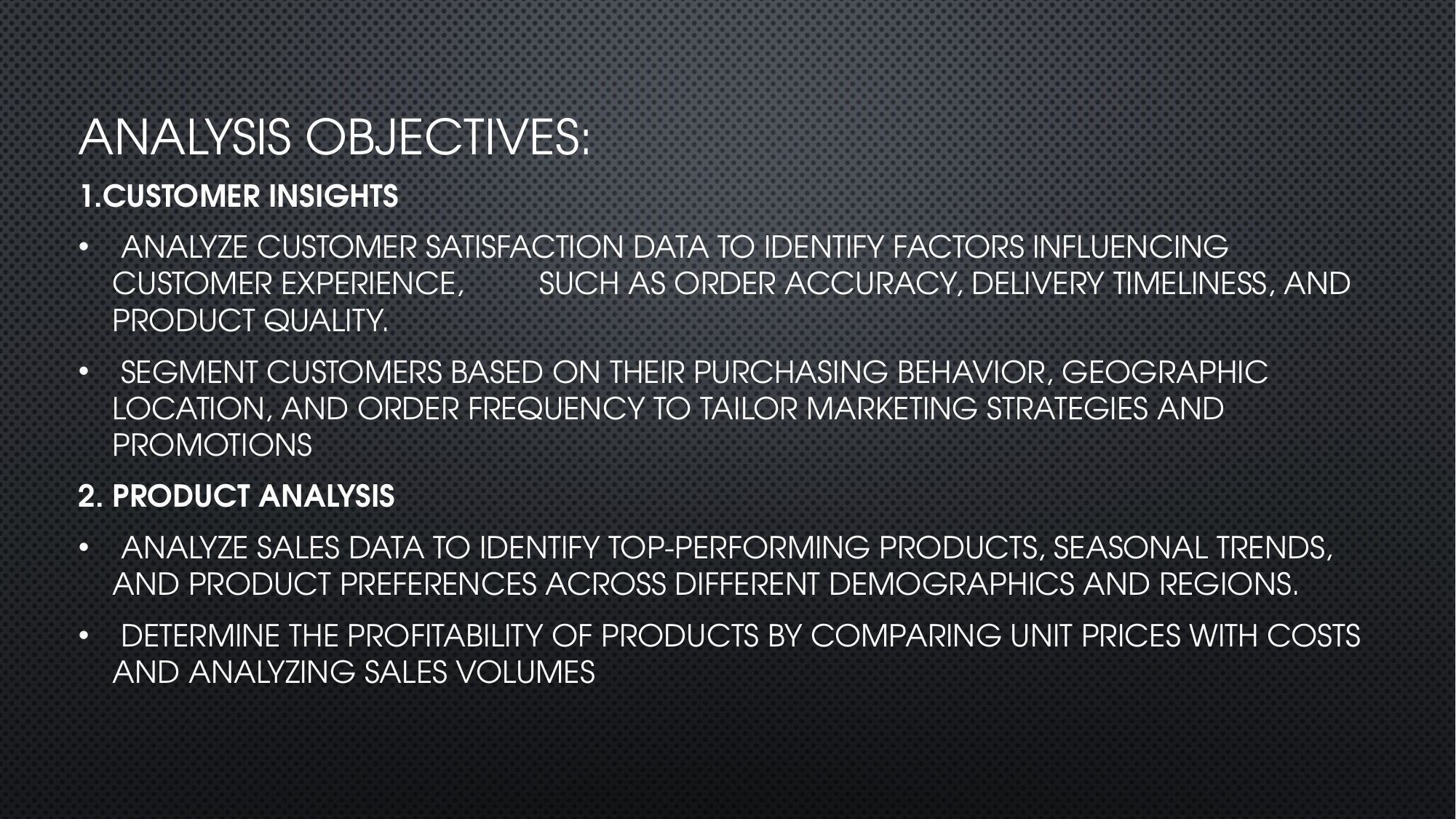

# Analysis Objectives:
1.Customer Insights
 Analyze customer satisfaction data to identify factors influencing customer experience,         such as order accuracy, delivery timeliness, and product quality.
 Segment customers based on their purchasing behavior, geographic location, and order frequency to tailor marketing strategies and promotions
2. Product Analysis
 Analyze sales data to identify top-performing products, seasonal trends, and product preferences across different demographics and regions.
 Determine the profitability of products by comparing unit prices with costs and analyzing sales volumes